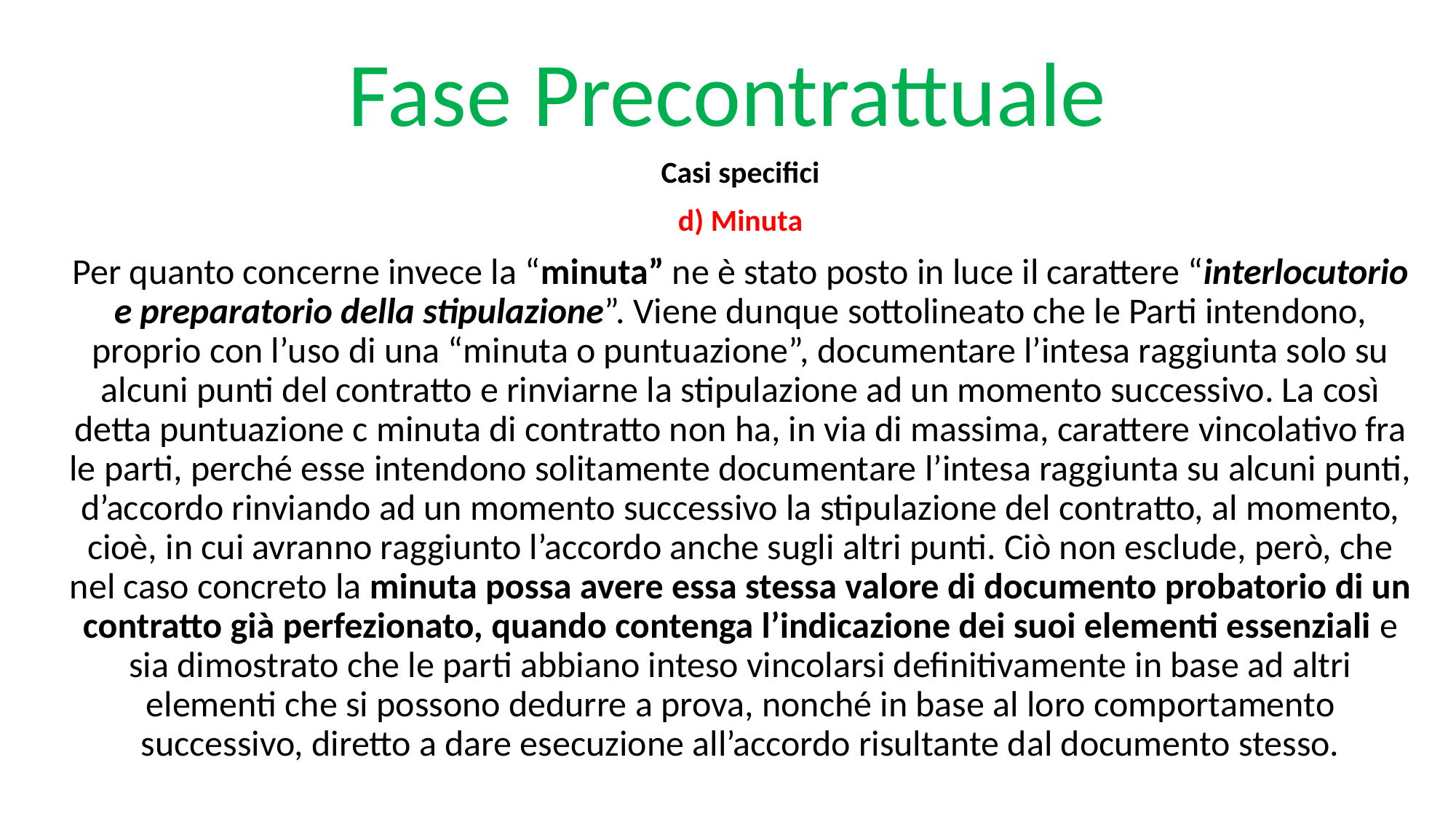

# Fase Precontrattuale
Casi specifici
d) Minuta
Per quanto concerne invece la “minuta” ne è stato posto in luce il carat­tere “interlocutorio e preparatorio della stipulazione”. Viene dunque sottoli­neato che le Parti intendono, proprio con l’uso di una “minuta o puntuazio­ne”, documentare l’intesa raggiunta solo su alcuni punti del contratto e rin­viarne la stipulazione ad un momento successivo. La così detta puntuazione c minuta di contratto non ha, in via di massima, carattere vincolativo fra le parti, perché esse intendono solitamente documentare l’intesa raggiunta su alcuni punti, d’accordo rinviando ad un momento successivo la stipulazione del contratto, al momento, cioè, in cui avranno raggiunto l’accordo anche sugli altri punti. Ciò non esclude, però, che nel caso concreto la minuta pos­sa avere essa stessa valore di documento probatorio di un contratto già per­fezionato, quando contenga l’indicazione dei suoi elementi essenziali e sia dimostrato che le parti abbiano inteso vincolarsi definitivamente in base ad altri elementi che si possono dedurre a prova, nonché in base al loro com­portamento successivo, diretto a dare esecuzione all’accordo risultante dal documento stesso.